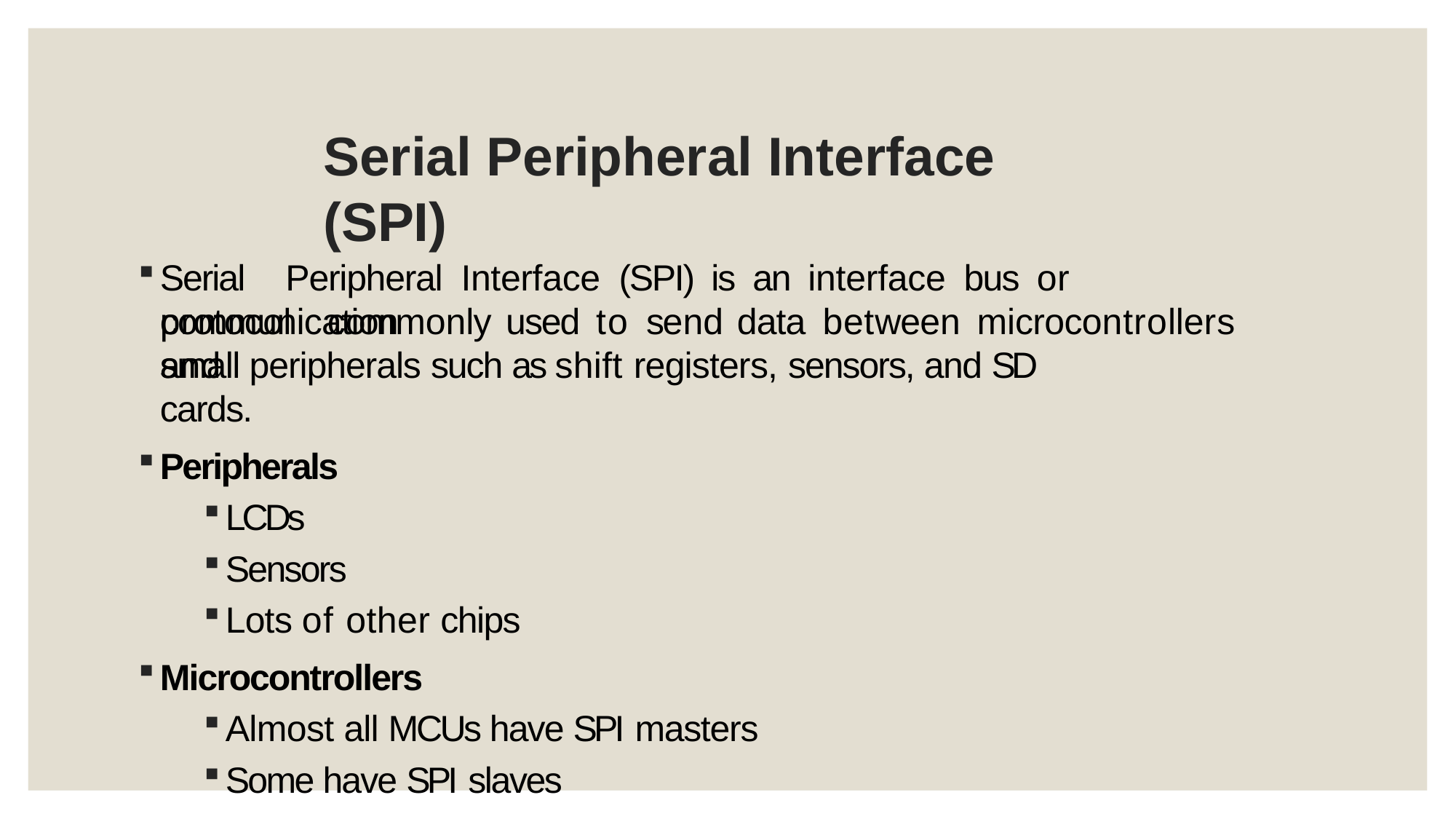

# Serial Peripheral Interface (SPI)
Serial	Peripheral	Interface	(SPI)	is	an	interface	bus	or	communication
protocol	commonly	used	to	send	data	between	microcontrollers	and
small peripherals such as shift registers, sensors, and SD cards.
Peripherals
LCDs
Sensors
Lots of other chips
Microcontrollers
Almost all MCUs have SPI masters
Some have SPI slaves